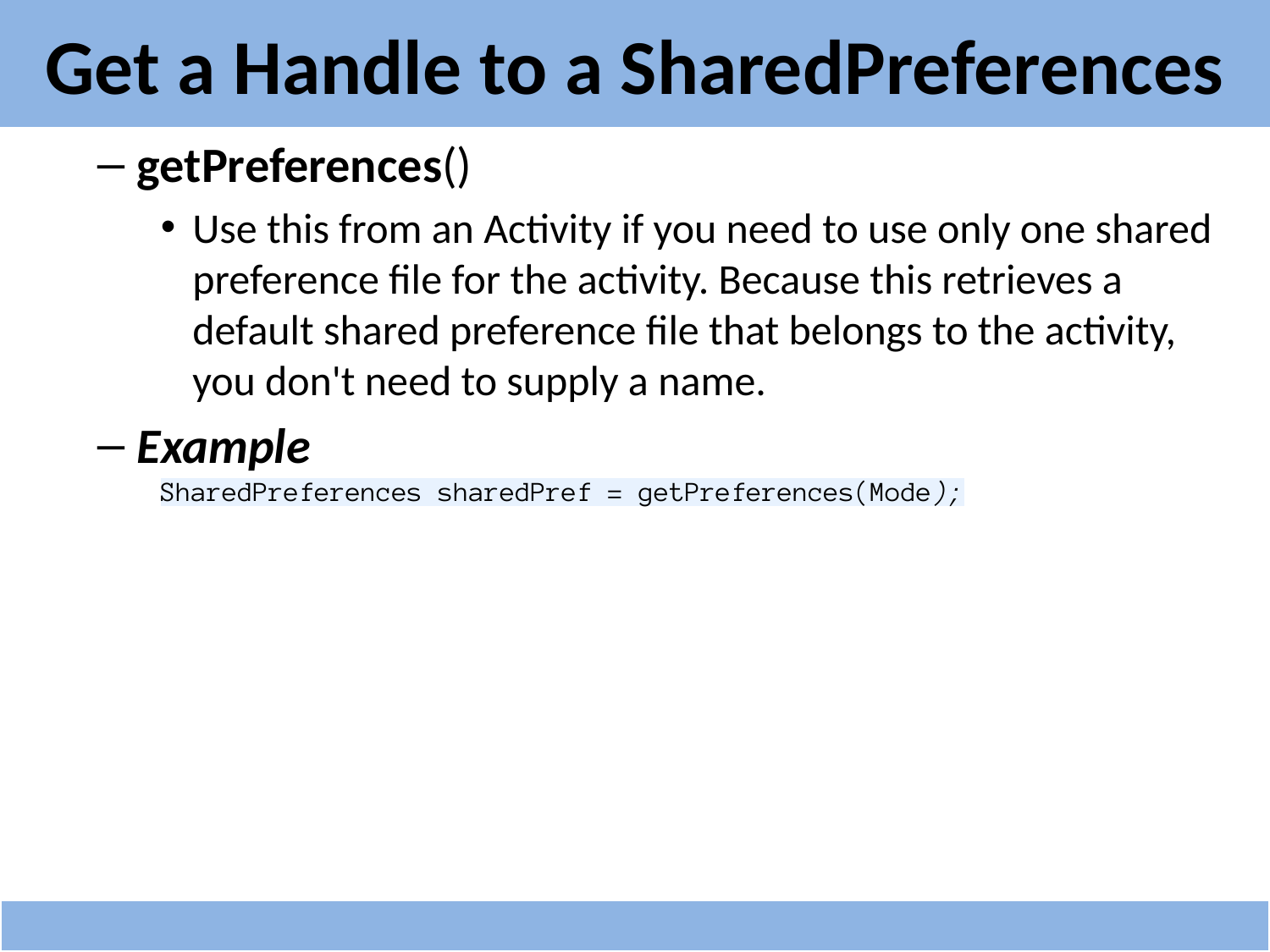

# Get a Handle to a SharedPreferences
getPreferences()
Use this from an Activity if you need to use only one shared preference file for the activity. Because this retrieves a default shared preference file that belongs to the activity, you don't need to supply a name.
Example
	SharedPreferences sharedPref = getPreferences(Mode);